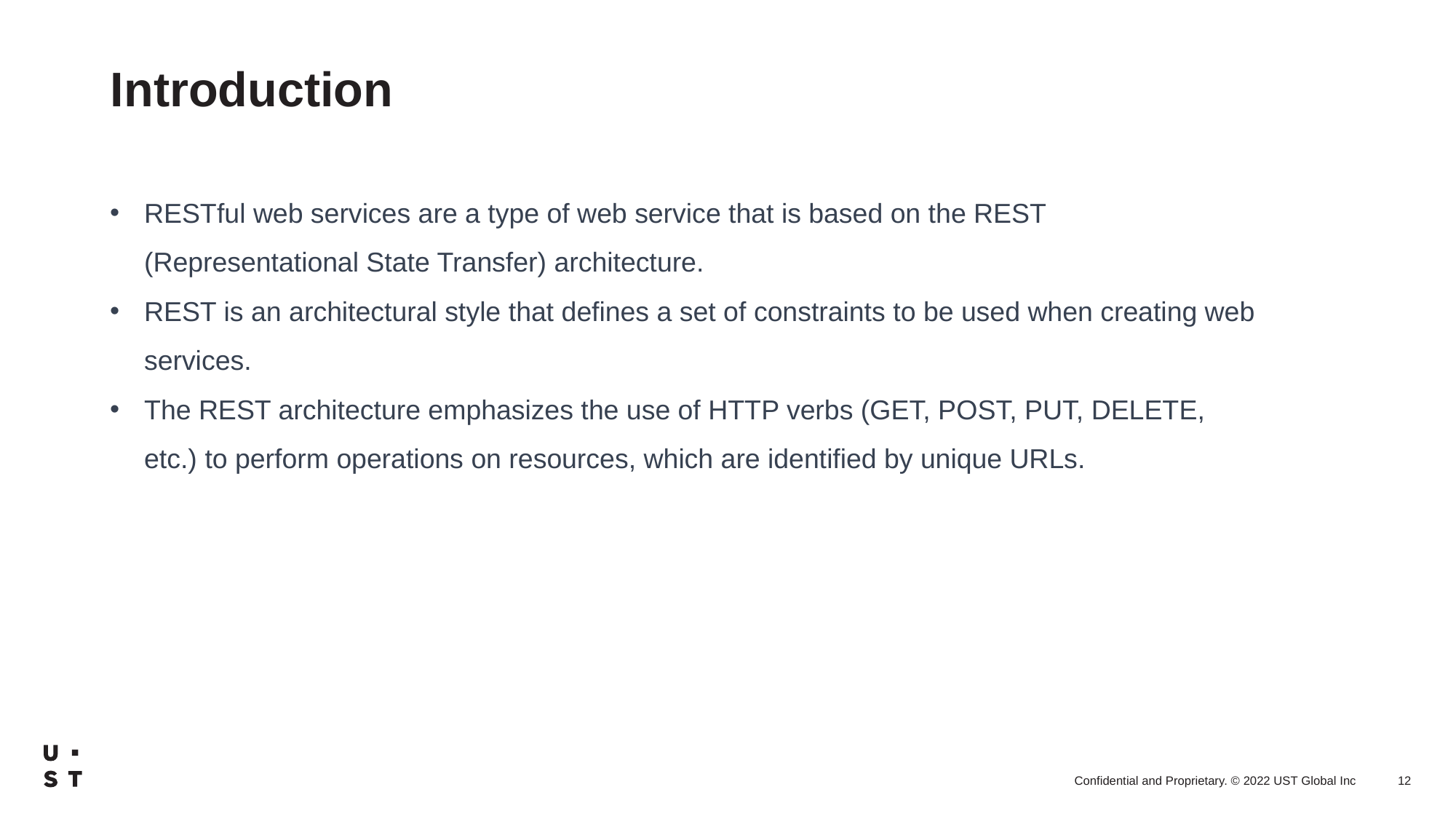

# Introduction
RESTful web services are a type of web service that is based on the REST (Representational State Transfer) architecture.
REST is an architectural style that defines a set of constraints to be used when creating web services.
The REST architecture emphasizes the use of HTTP verbs (GET, POST, PUT, DELETE, etc.) to perform operations on resources, which are identified by unique URLs.